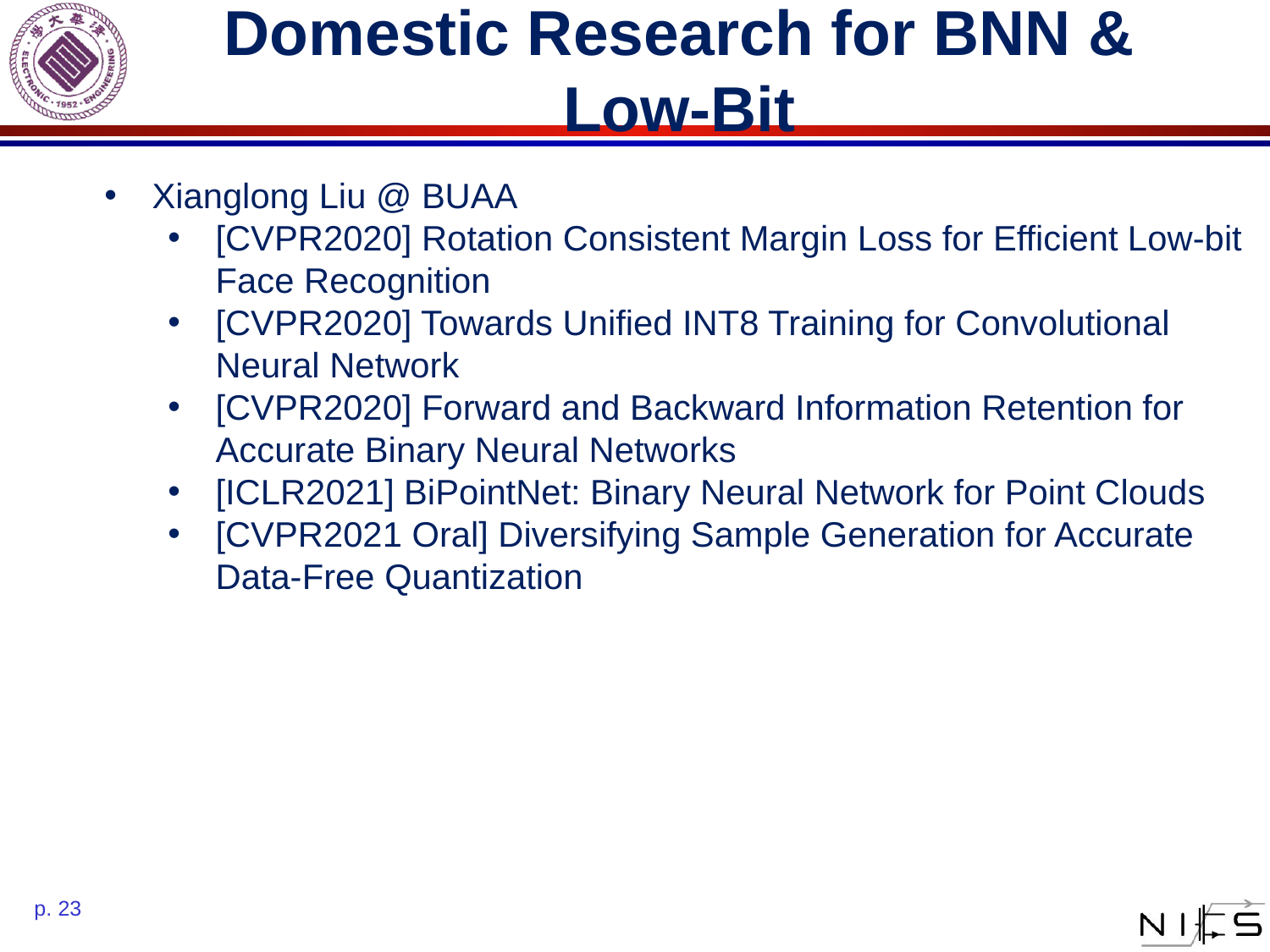

# Domestic Research for BNN & Low-Bit
Xianglong Liu @ BUAA
[CVPR2020] Rotation Consistent Margin Loss for Efficient Low-bit Face Recognition
[CVPR2020] Towards Unified INT8 Training for Convolutional Neural Network
[CVPR2020] Forward and Backward Information Retention for Accurate Binary Neural Networks
[ICLR2021] BiPointNet: Binary Neural Network for Point Clouds
[CVPR2021 Oral] Diversifying Sample Generation for Accurate Data-Free Quantization

p. 23